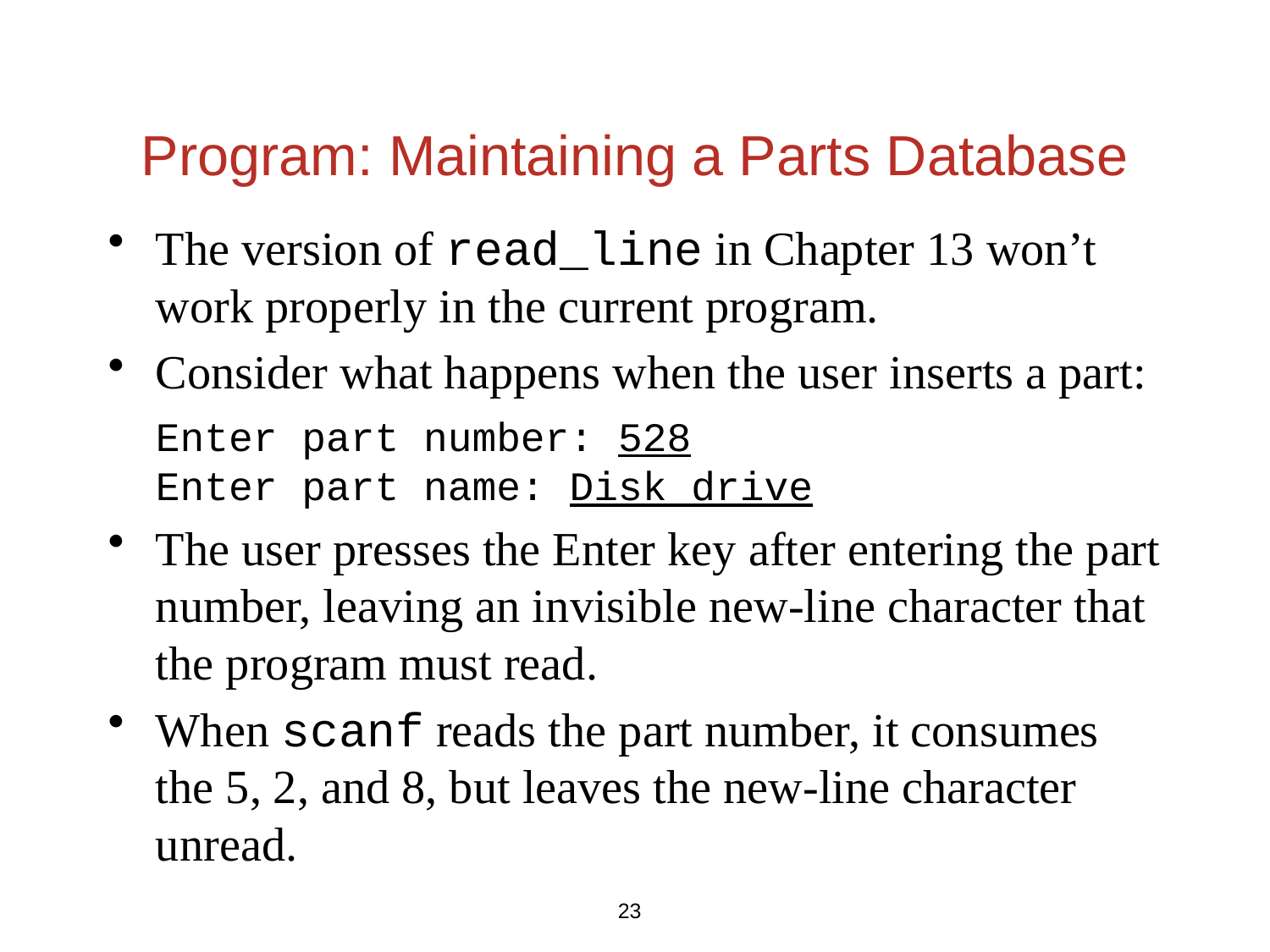

Program: Maintaining a Parts Database
The version of read_line in Chapter 13 won’t work properly in the current program.
Consider what happens when the user inserts a part:
	Enter part number: 528
	Enter part name: Disk drive
The user presses the Enter key after entering the part number, leaving an invisible new-line character that the program must read.
When scanf reads the part number, it consumes the 5, 2, and 8, but leaves the new-line character unread.
23